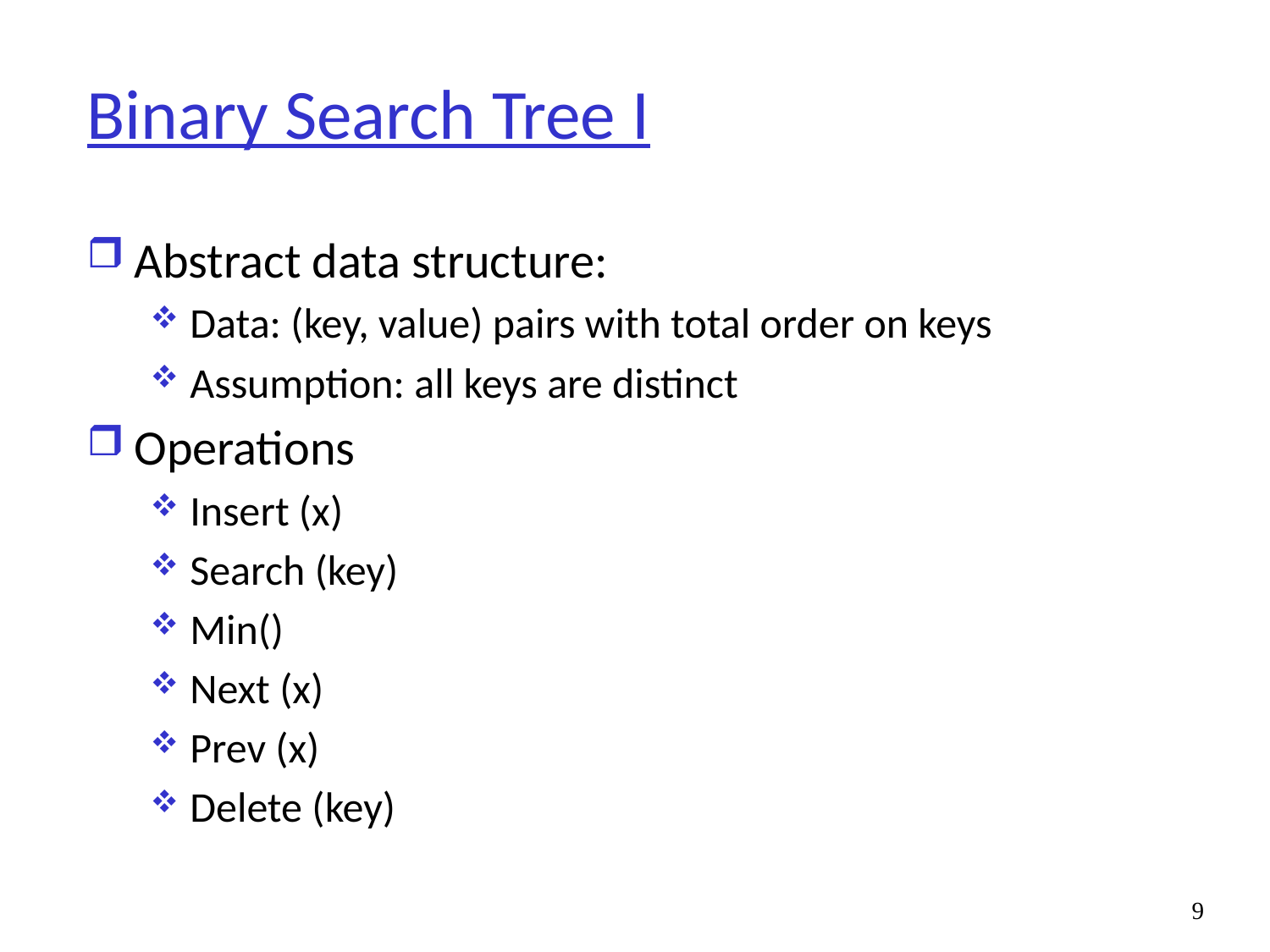

# Binary Search Tree I
Abstract data structure:
Data: (key, value) pairs with total order on keys
Assumption: all keys are distinct
Operations
Insert (x)
Search (key)
Min()
Next (x)
Prev (x)
Delete (key)
9